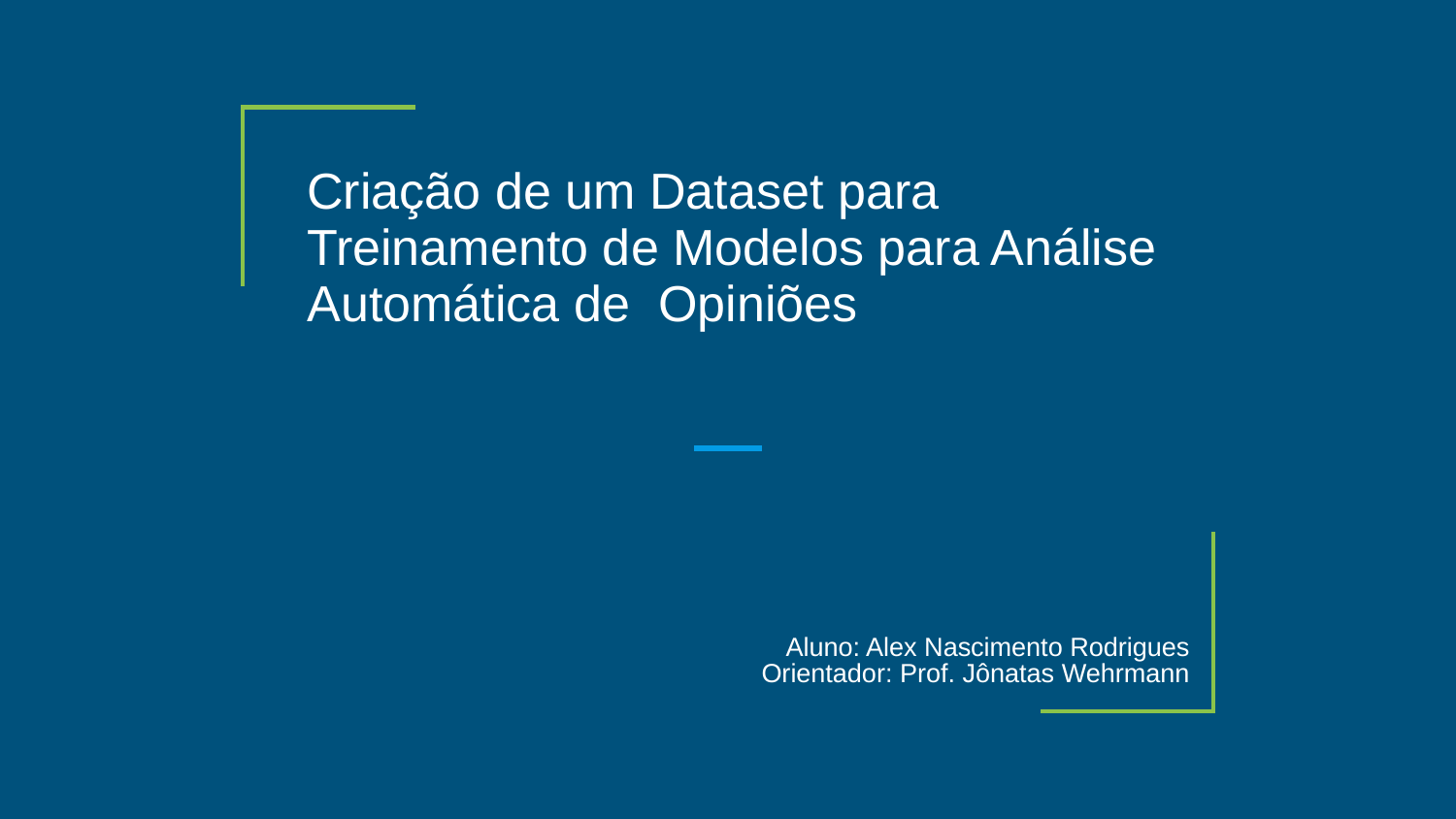

# Criação de um Dataset para Treinamento de Modelos para Análise Automática de  Opiniões
Aluno: Alex Nascimento Rodrigues
Orientador: Prof. Jônatas Wehrmann